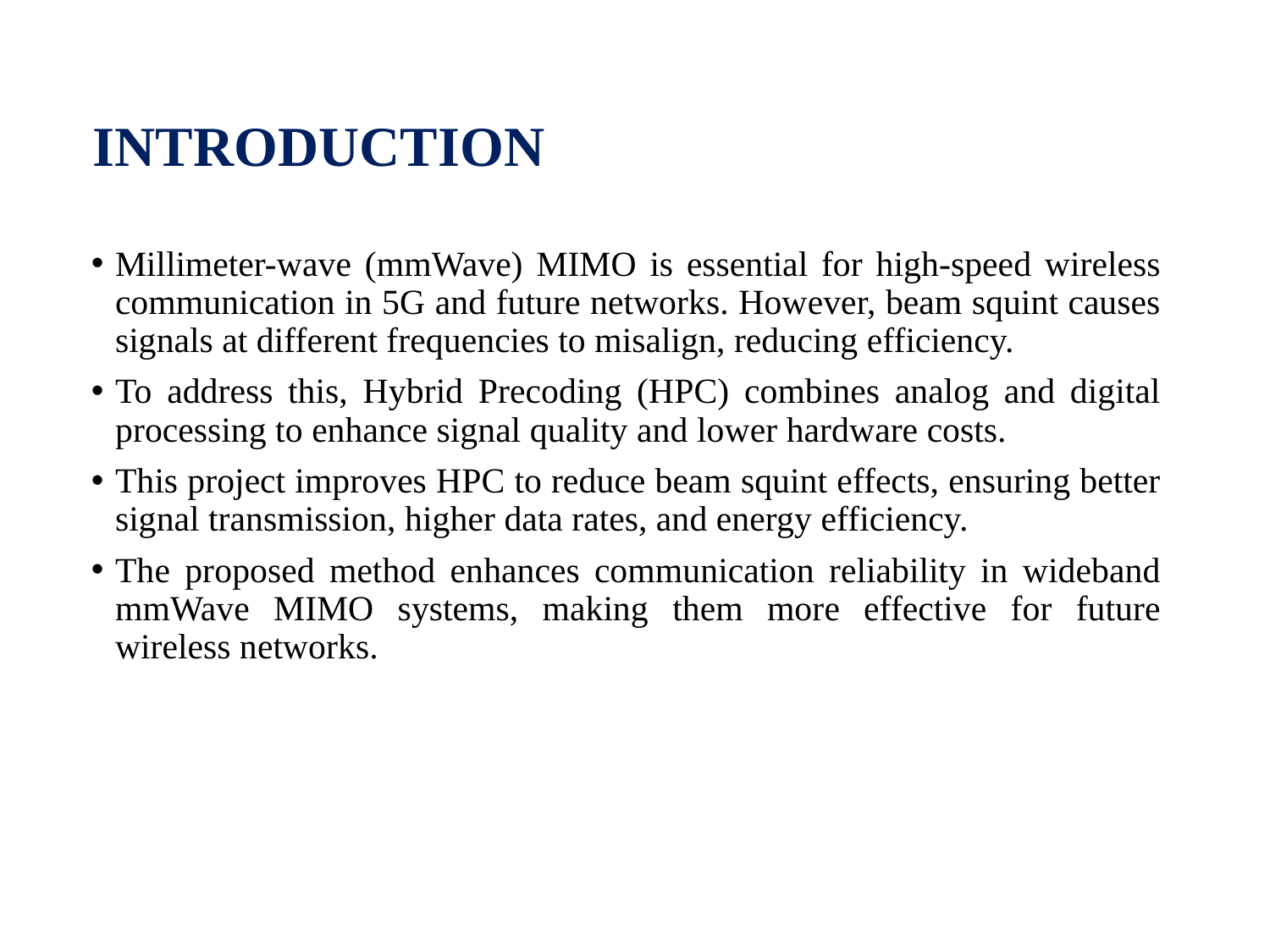

# INTRODUCTION
Millimeter-wave (mmWave) MIMO is essential for high-speed wireless communication in 5G and future networks. However, beam squint causes signals at different frequencies to misalign, reducing efficiency.
To address this, Hybrid Precoding (HPC) combines analog and digital processing to enhance signal quality and lower hardware costs.
This project improves HPC to reduce beam squint effects, ensuring better signal transmission, higher data rates, and energy efficiency.
The proposed method enhances communication reliability in wideband mmWave MIMO systems, making them more effective for future wireless networks.